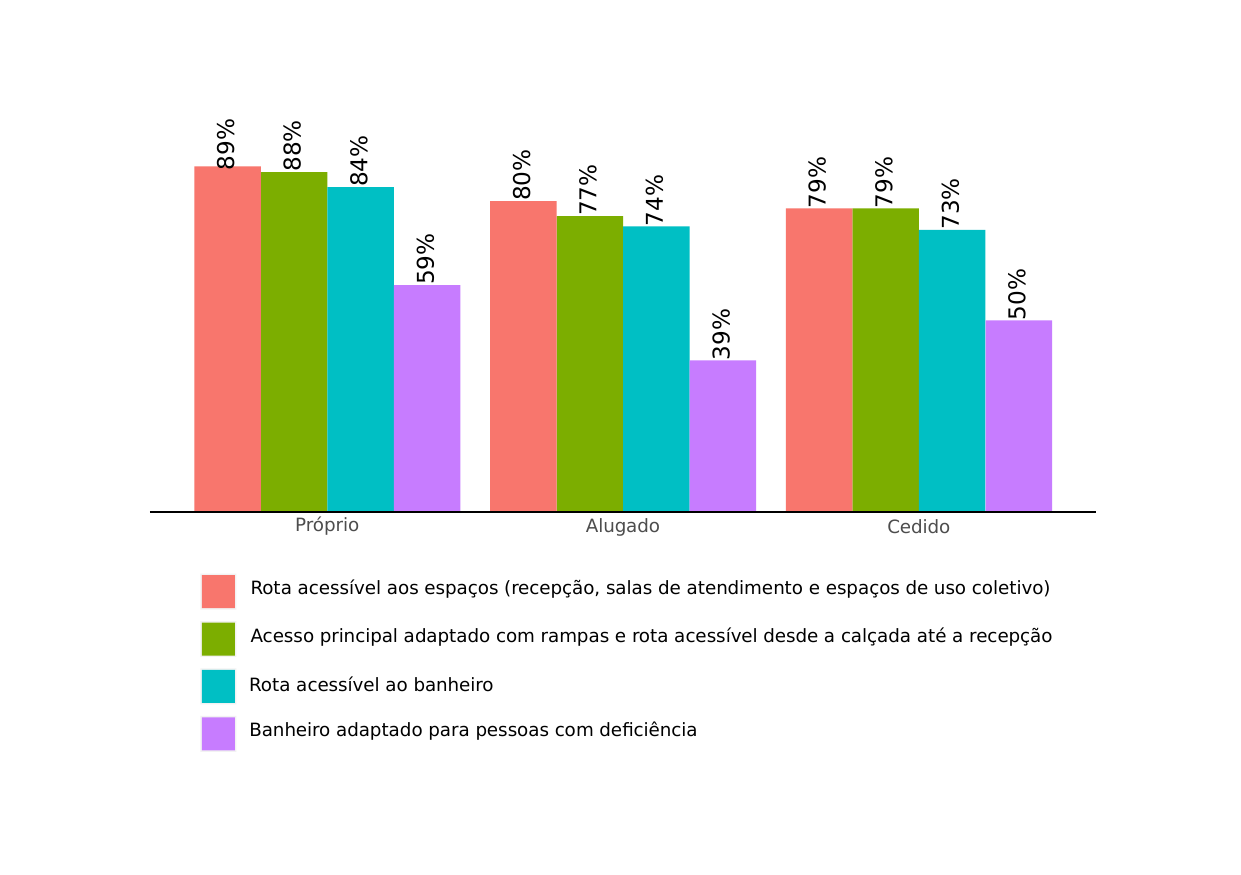

89%
88%
84%
80%

79%
79%

77%

74%
73%

59%

50%

39%

Próprio
Alugado
Cedido

Rota acessível aos espaços (recepção, salas de atendimento e espaços de uso coletivo)

Acesso principal adaptado com rampas e rota acessível desde a calçada até a recepção

Rota acessível ao banheiro

Banheiro adaptado para pessoas com deficiência